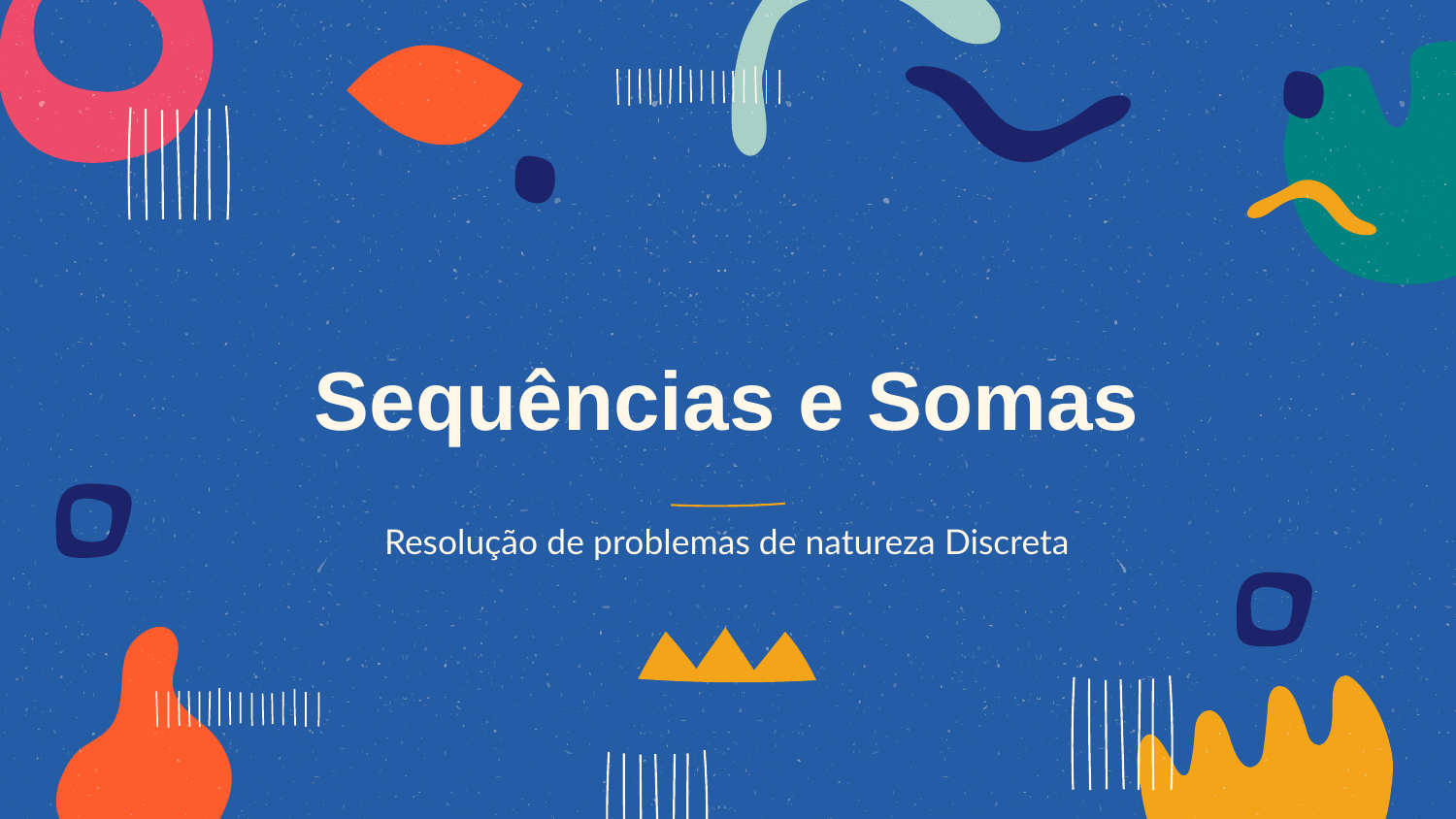

# Sequências e Somas

Resolução de problemas de natureza Discreta